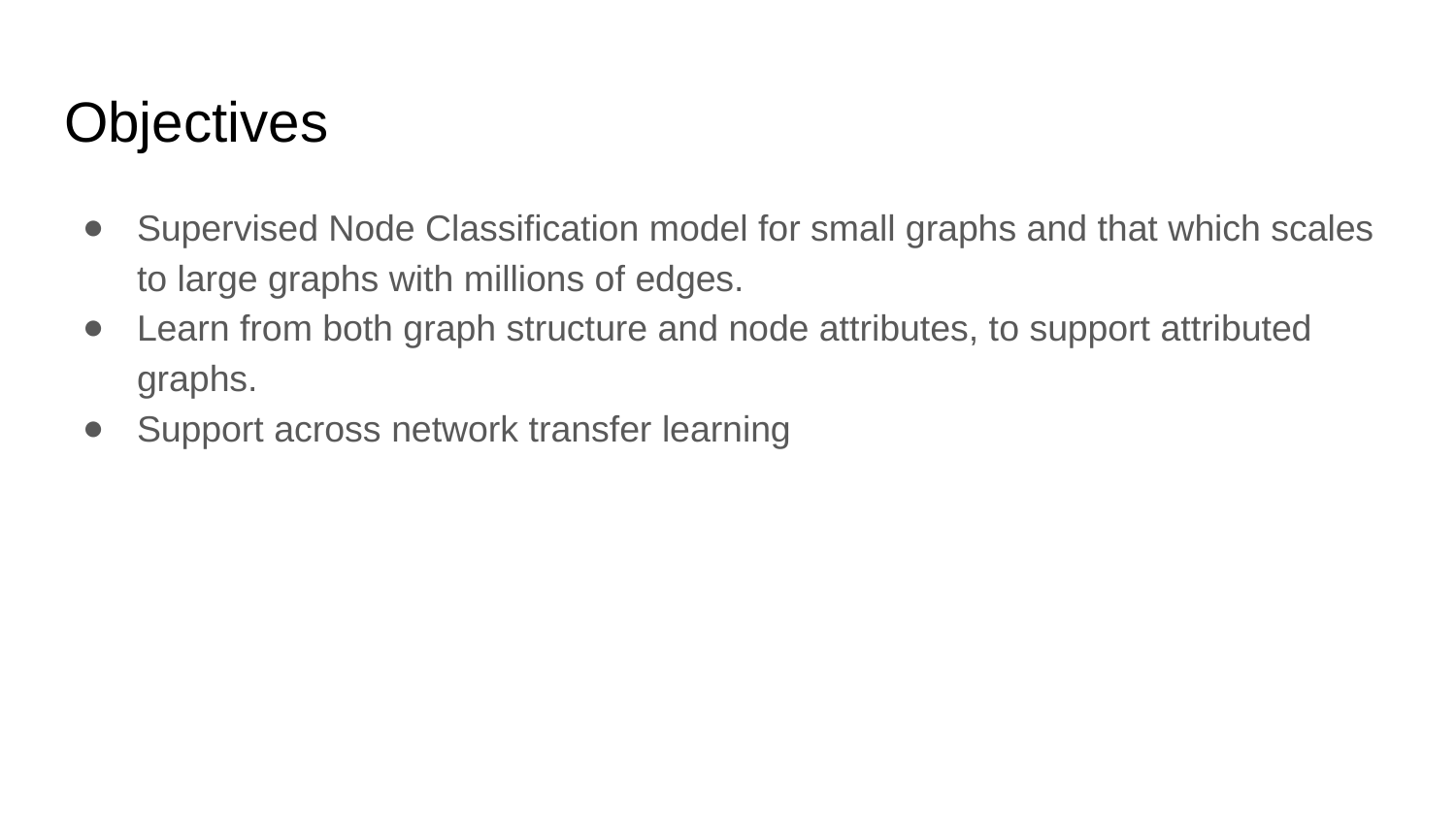

# Objectives

Supervised Node Classification model for small graphs and that which scales to large graphs with millions of edges.
Learn from both graph structure and node attributes, to support attributed graphs.
Support across­ network transfer learning